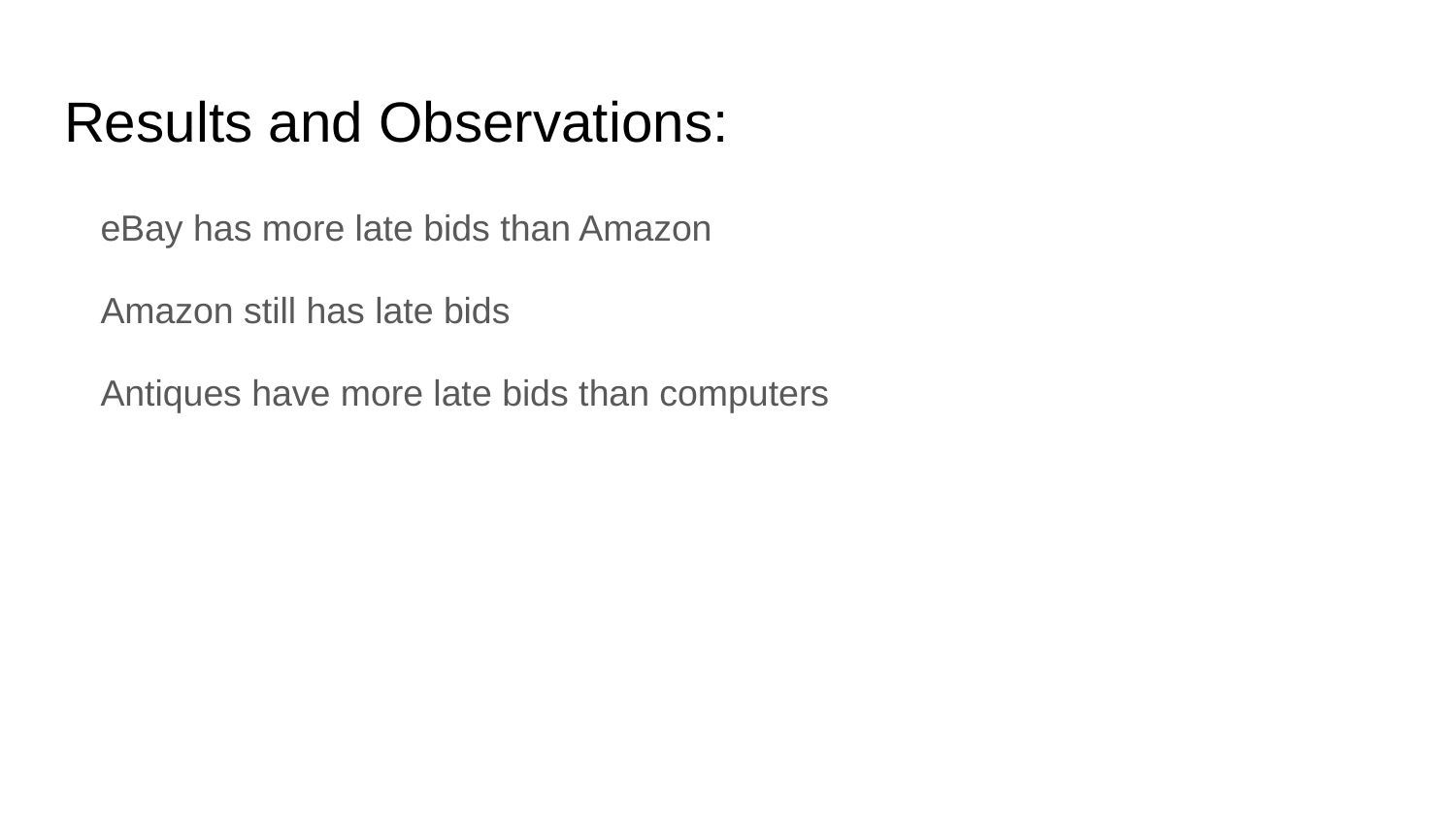

# Results and Observations:
eBay has more late bids than Amazon
Amazon still has late bids
Antiques have more late bids than computers